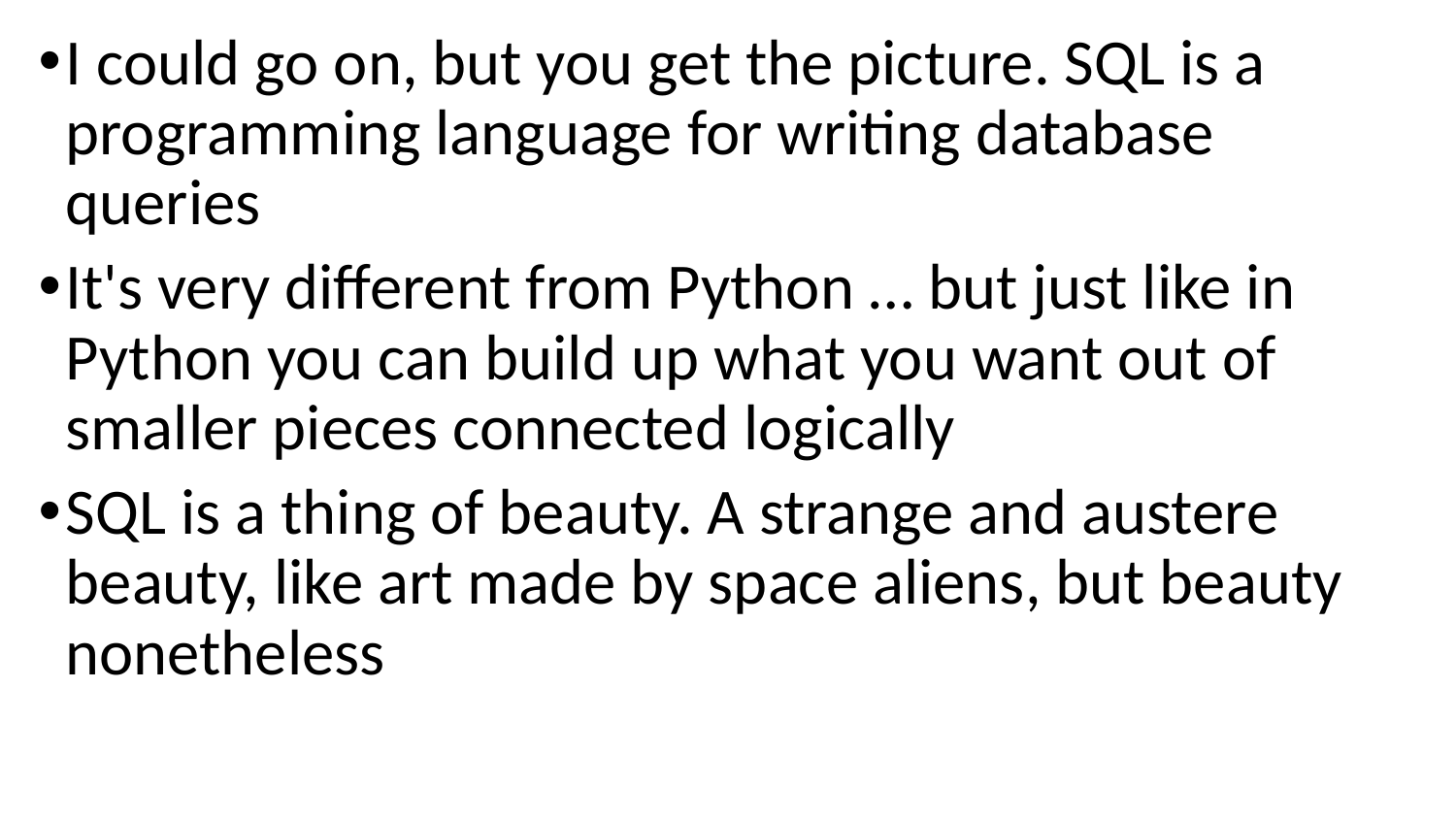

I could go on, but you get the picture. SQL is a programming language for writing database queries
It's very different from Python … but just like in Python you can build up what you want out of smaller pieces connected logically
SQL is a thing of beauty. A strange and austere beauty, like art made by space aliens, but beauty nonetheless